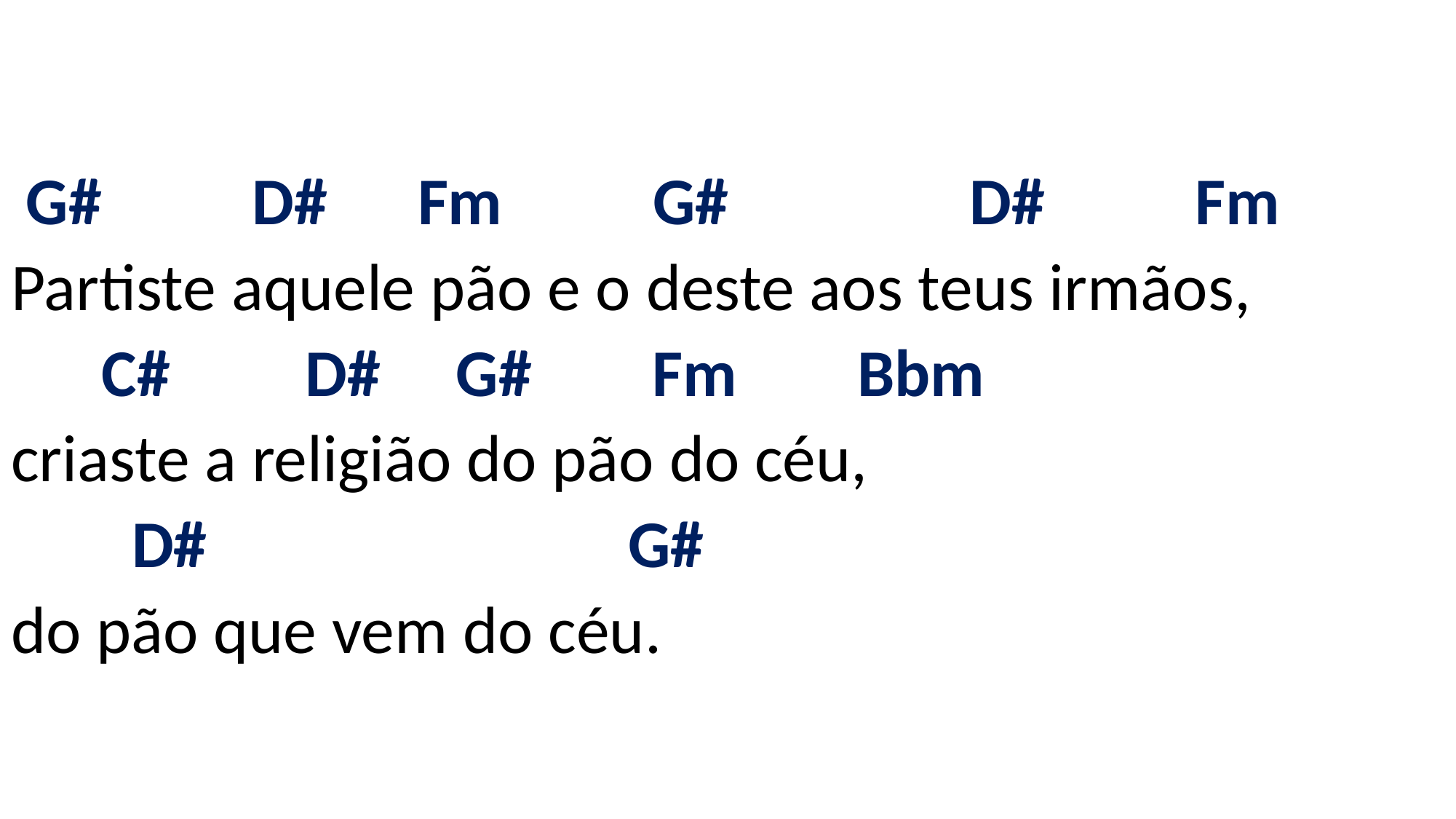

# G#          D#      Fm          G#                D#          Fm Partiste aquele pão e o deste aos teus irmãos, C#         D#     G#        Fm        Bbm criaste a religião do pão do céu, D#                            G# do pão que vem do céu.